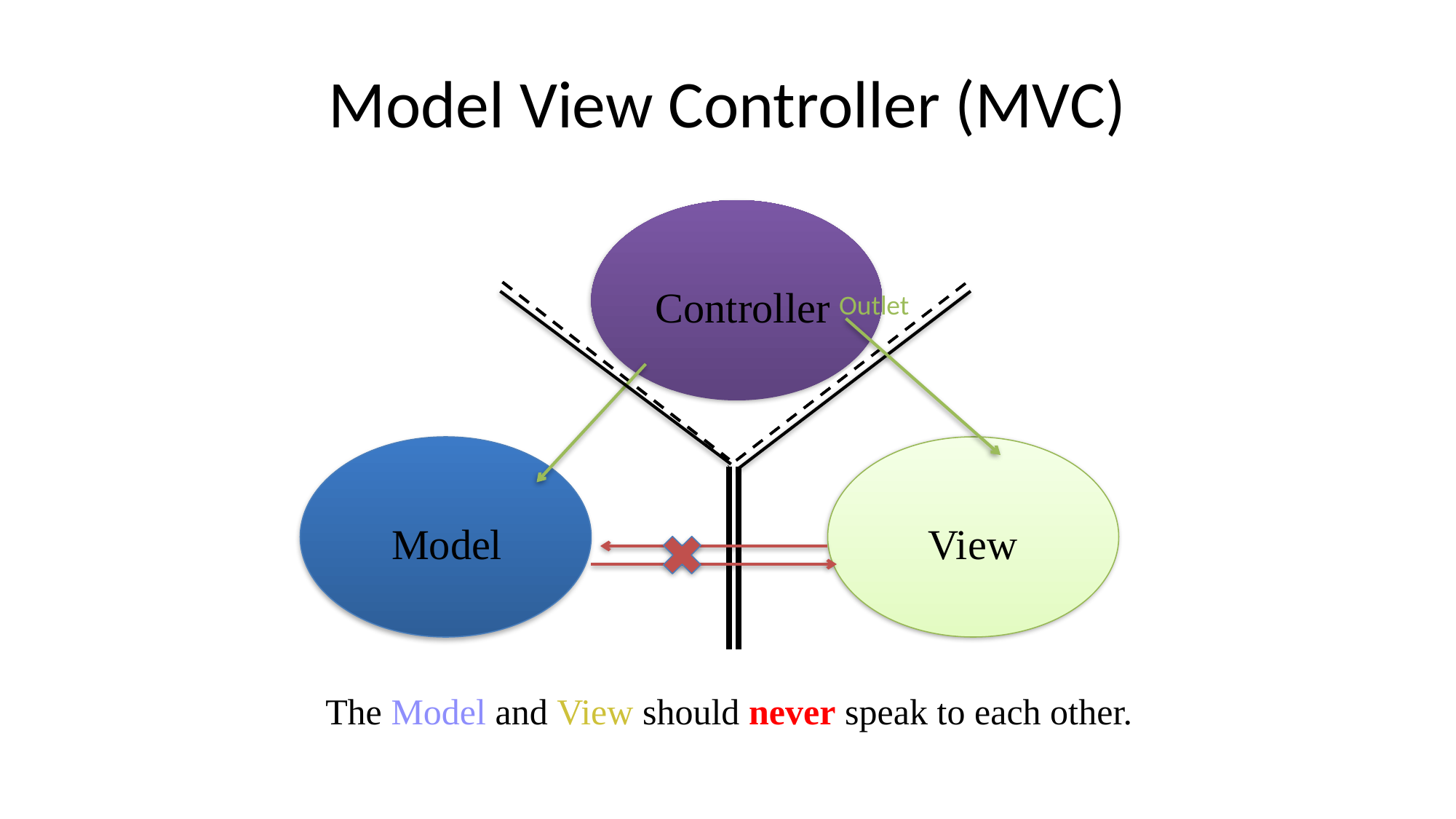

Model View Controller (MVC)

Controller

Outlet

Model
Model

View

Model
View

The Model and View should never speak to each other.